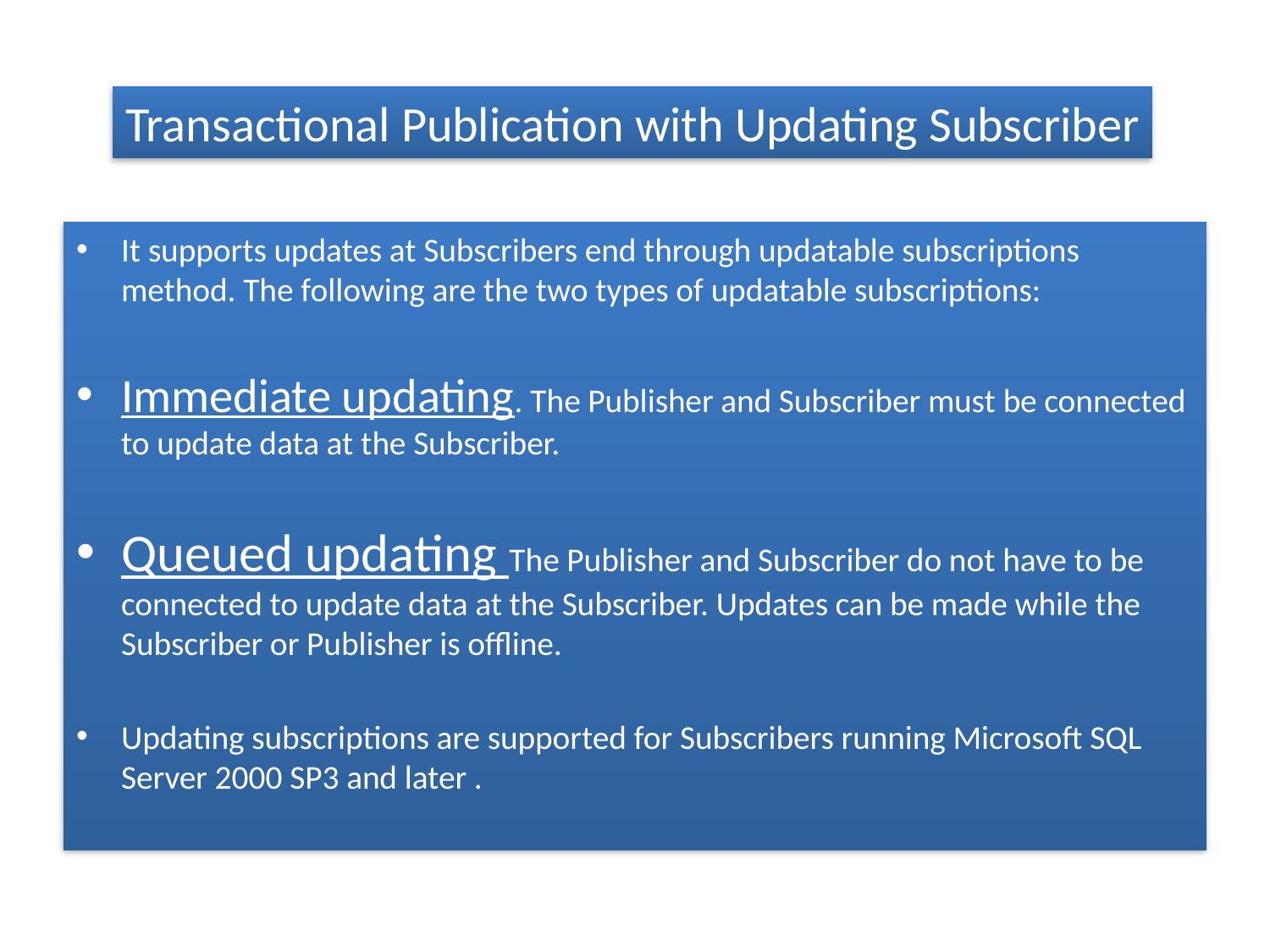

Transactional Publication with Updating Subscriber
It supports updates at Subscribers end through updatable subscriptions method. The following are the two types of updatable subscriptions:

Immediate updating. The Publisher and Subscriber must be connected to update data at the Subscriber.

Queued updating The Publisher and Subscriber do not have to be connected to update data at the Subscriber. Updates can be made while the Subscriber or Publisher is offline.

Updating subscriptions are supported for Subscribers running Microsoft SQL Server 2000 SP3 and later .